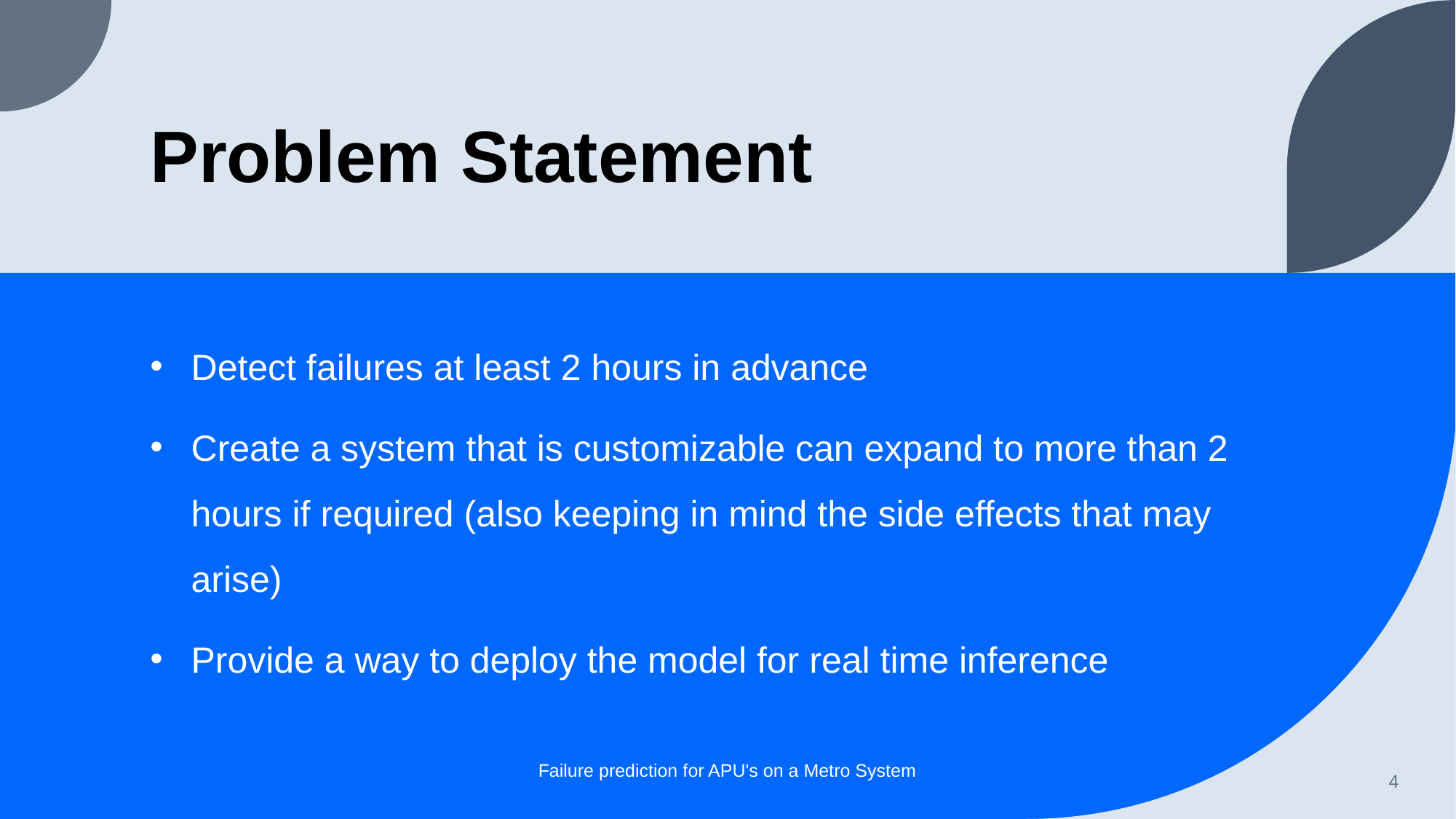

# Problem Statement
Detect failures at least 2 hours in advance
Create a system that is customizable can expand to more than 2 hours if required (also keeping in mind the side effects that may arise)
Provide a way to deploy the model for real time inference
Failure prediction for APU's on a Metro System

4